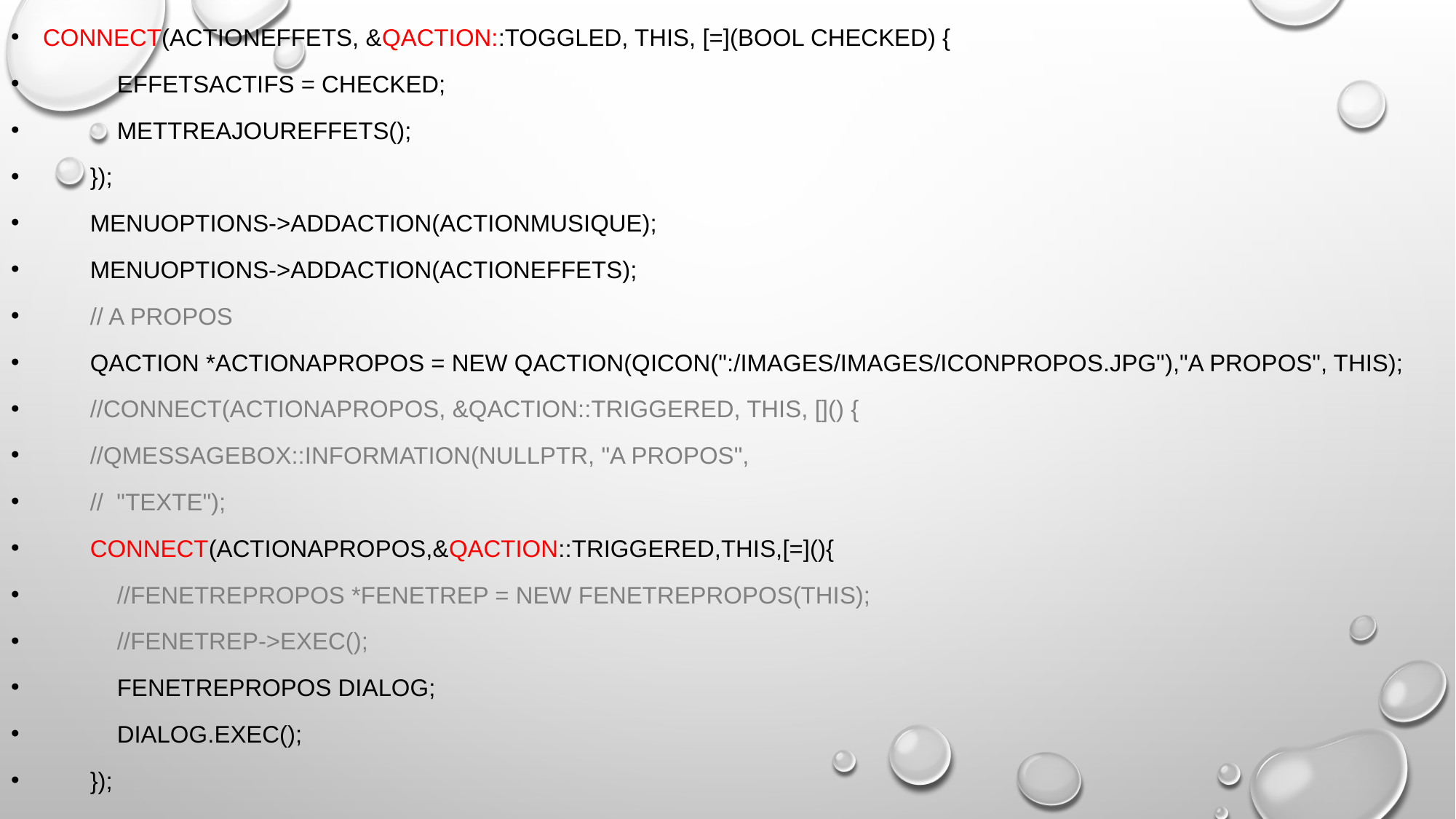

connect(actionEffets, &QAction::toggled, this, [=](bool checked) {
            effetsActifs = checked;
            mettreAJourEffets();
        });
        menuOptions->addAction(actionMusique);
        menuOptions->addAction(actionEffets);
        // A propos
        QAction *actionAPropos = new QAction(QIcon(":/images/images/iconpropos.jpg"),"A Propos", this);
        //connect(actionAPropos, &QAction::triggered, this, []() {
        //QMessageBox::information(nullptr, "A propos",
        //  "texte");
        connect(actionAPropos,&QAction::triggered,this,[=](){
            //FenetrePropos *fenetrep = new FenetrePropos(this);
            //fenetrep->exec();
            FenetrePropos dialog;
            dialog.exec();
        });